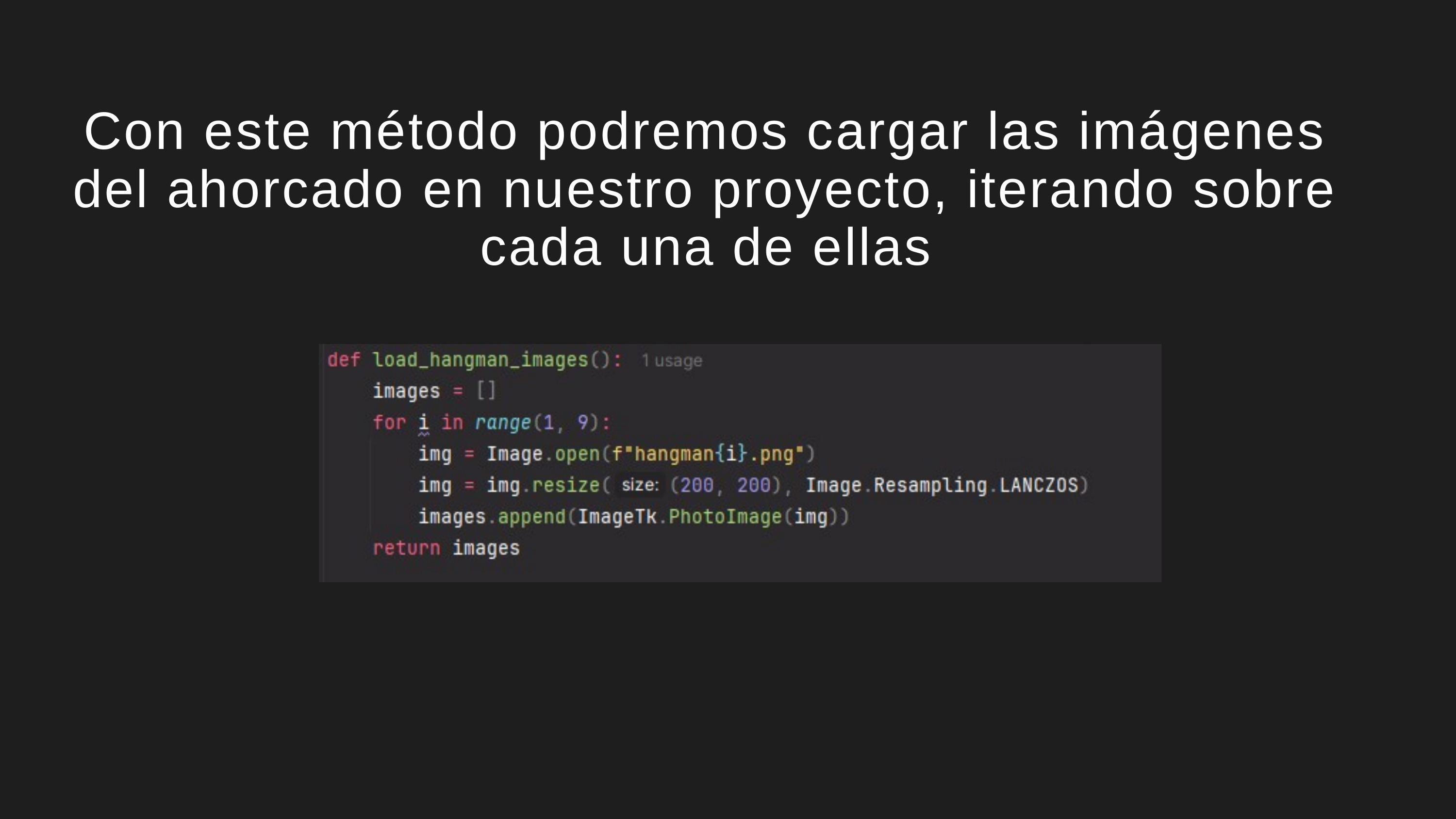

Con este método podremos cargar las imágenes del ahorcado en nuestro proyecto, iterando sobre cada una de ellas